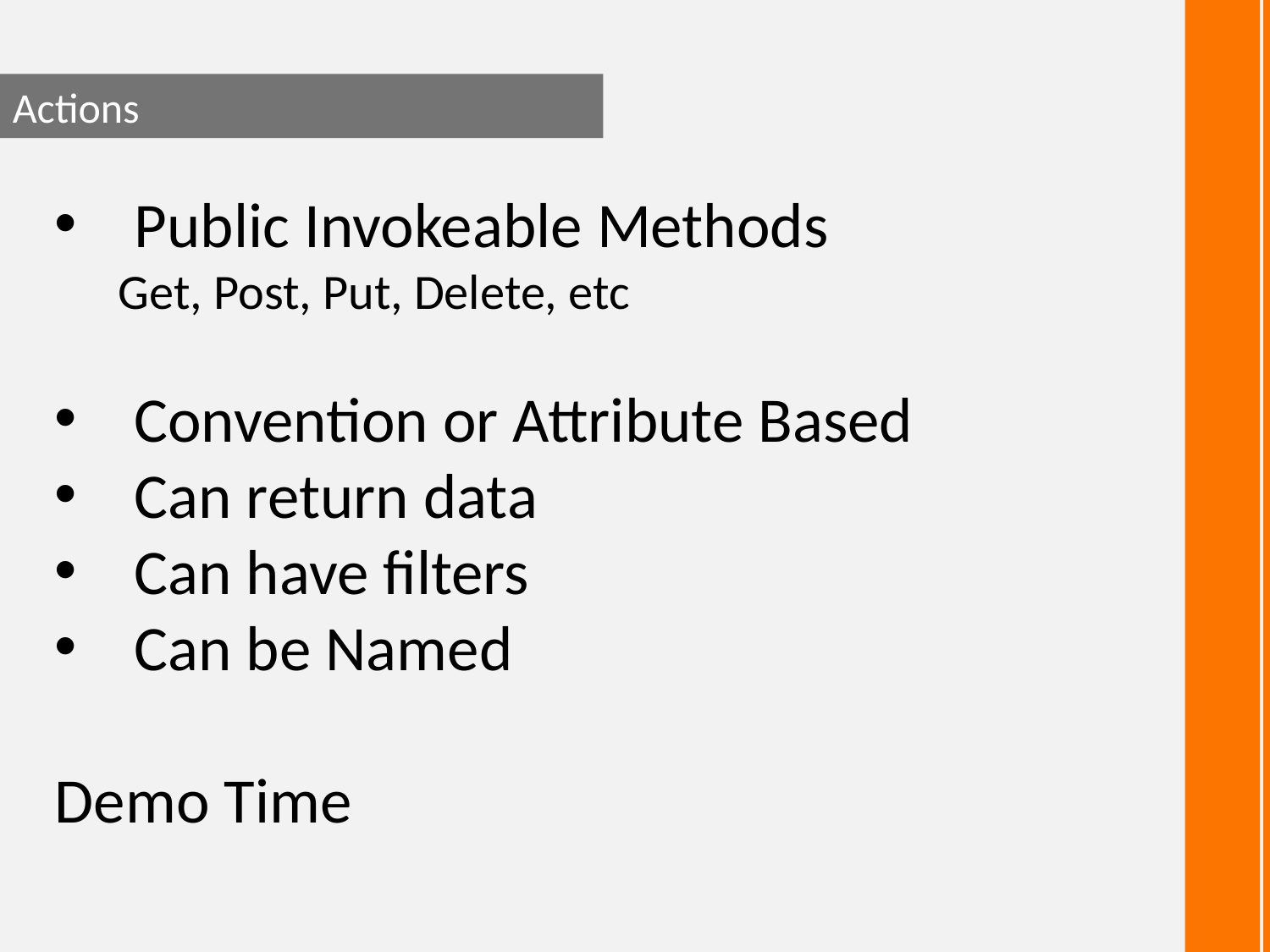

Actions
Public Invokeable Methods
Get, Post, Put, Delete, etc

Convention or Attribute Based
Can return data
Can have filters
Can be Named

Demo Time